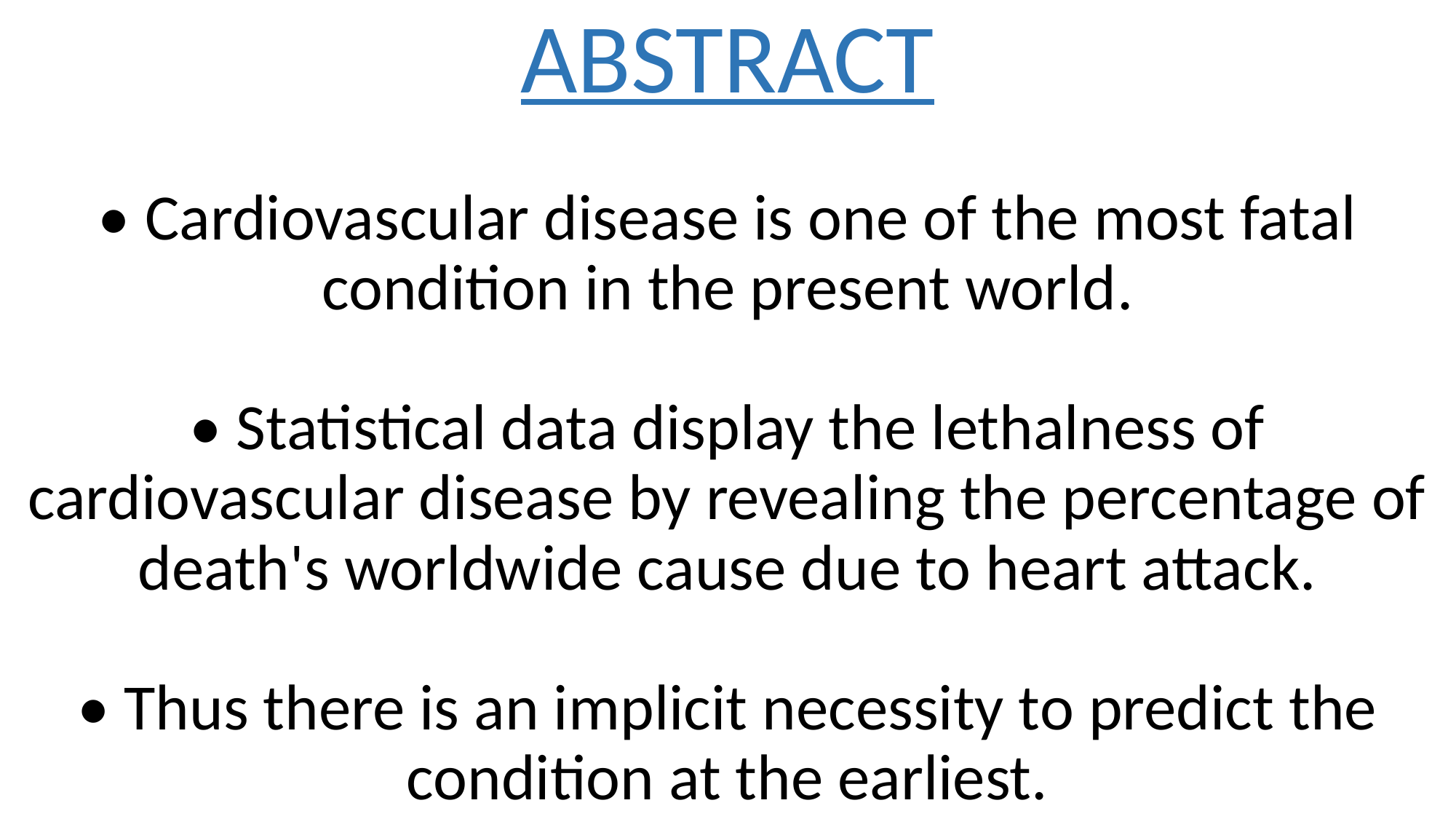

# ABSTRACT • Cardiovascular disease is one of the most fatal condition in the present world. • Statistical data display the lethalness of cardiovascular disease by revealing the percentage of death's worldwide cause due to heart attack. • Thus there is an implicit necessity to predict the condition at the earliest.